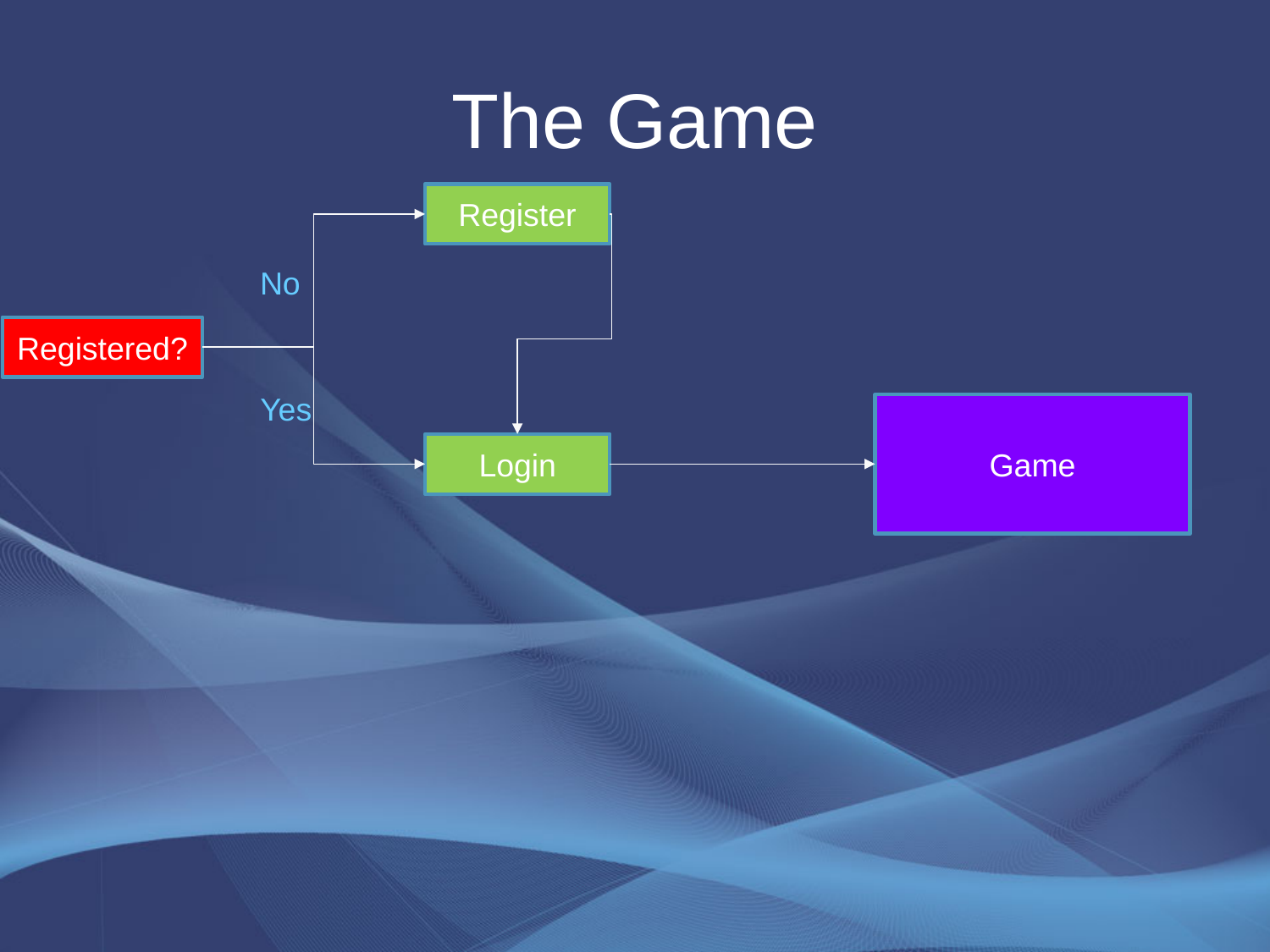

# The Game

Register
No
Registered?
Yes
Game
Login